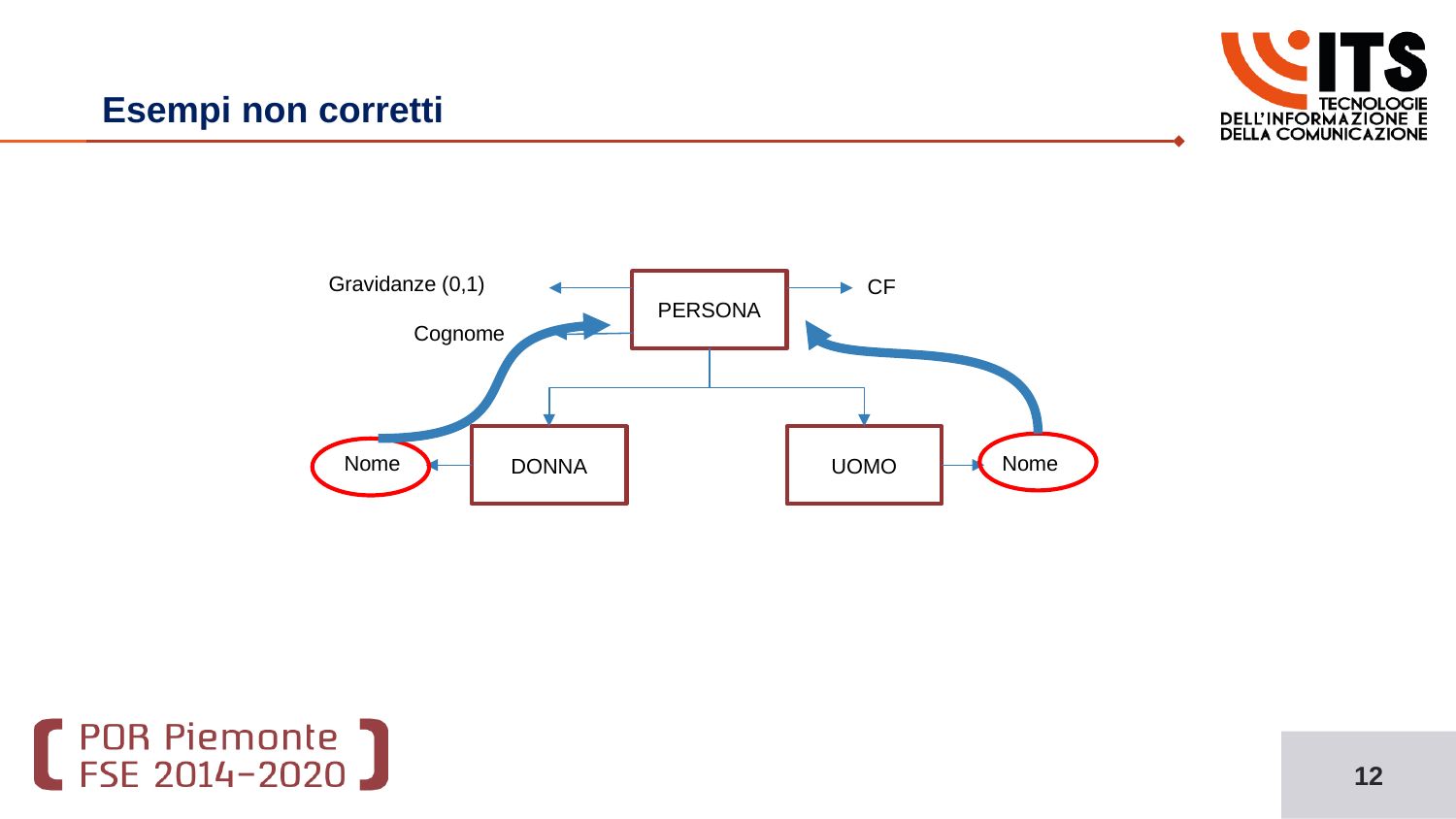

Basi di Dati
# Esempi non corretti
Gravidanze (0,1)
CF
PERSONA
Cognome
DONNA
UOMO
Nome
Nome

12